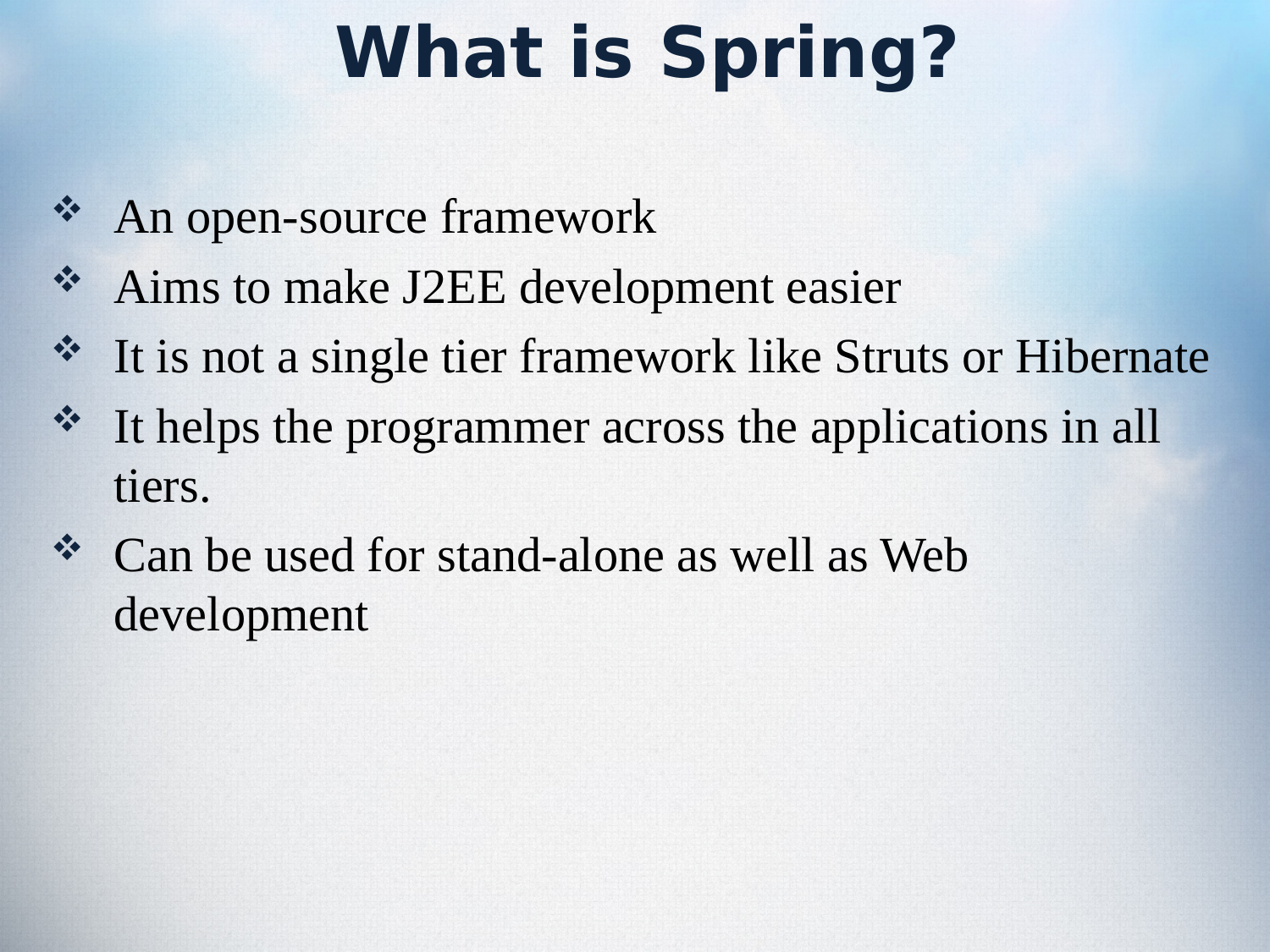

# What is Spring?

An open-source framework
Aims to make J2EE development easier
It is not a single tier framework like Struts or Hibernate
It helps the programmer across the applications in all tiers.
Can be used for stand-alone as well as Web development